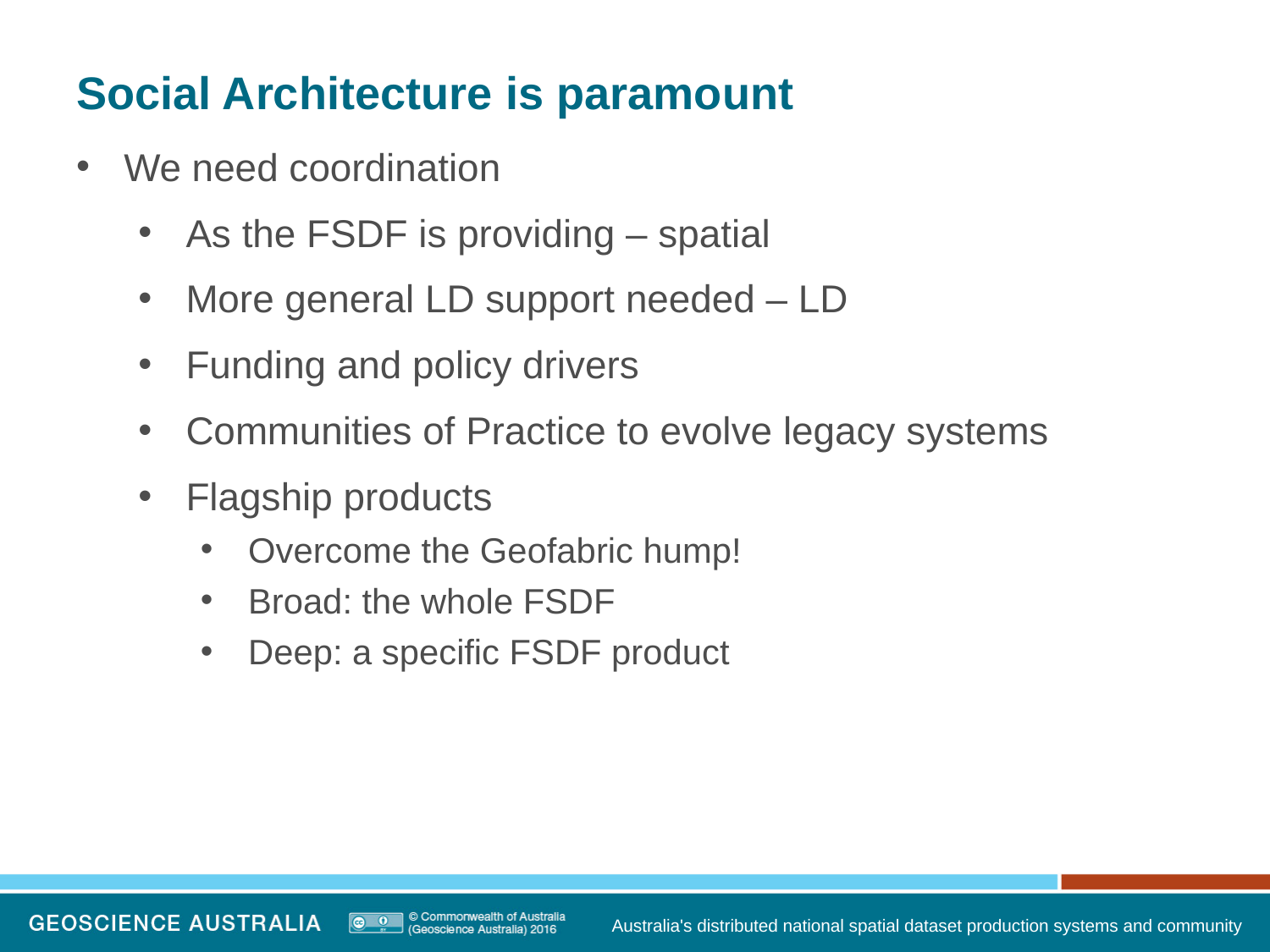

# Social Architecture is paramount
We need coordination
As the FSDF is providing – spatial
More general LD support needed – LD
Funding and policy drivers
Communities of Practice to evolve legacy systems
Flagship products
Overcome the Geofabric hump!
Broad: the whole FSDF
Deep: a specific FSDF product
Australia's distributed national spatial dataset production systems and community